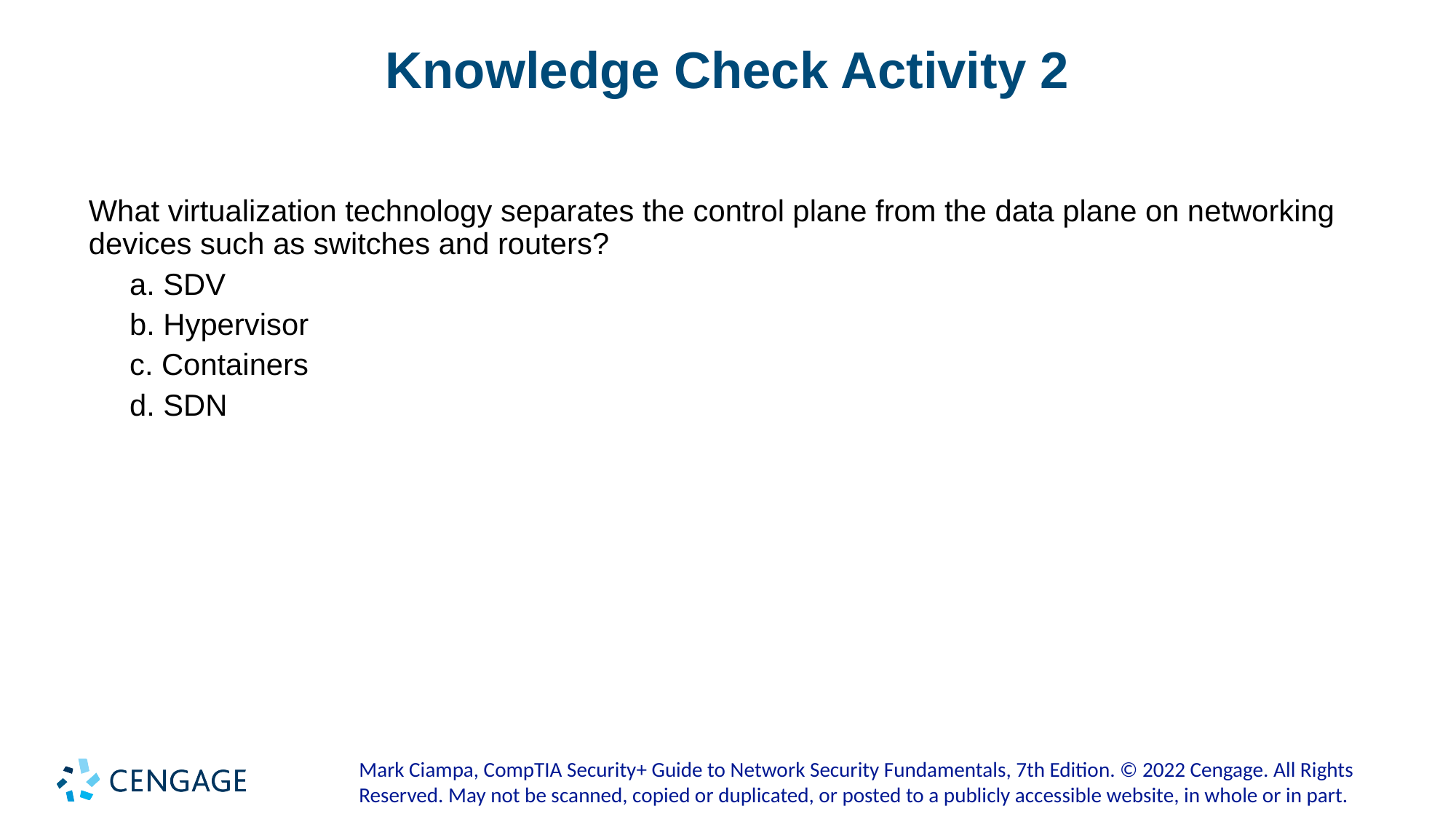

# Knowledge Check Activity 2
What virtualization technology separates the control plane from the data plane on networking devices such as switches and routers?
a. SDV
b. Hypervisor
c. Containers
d. SDN